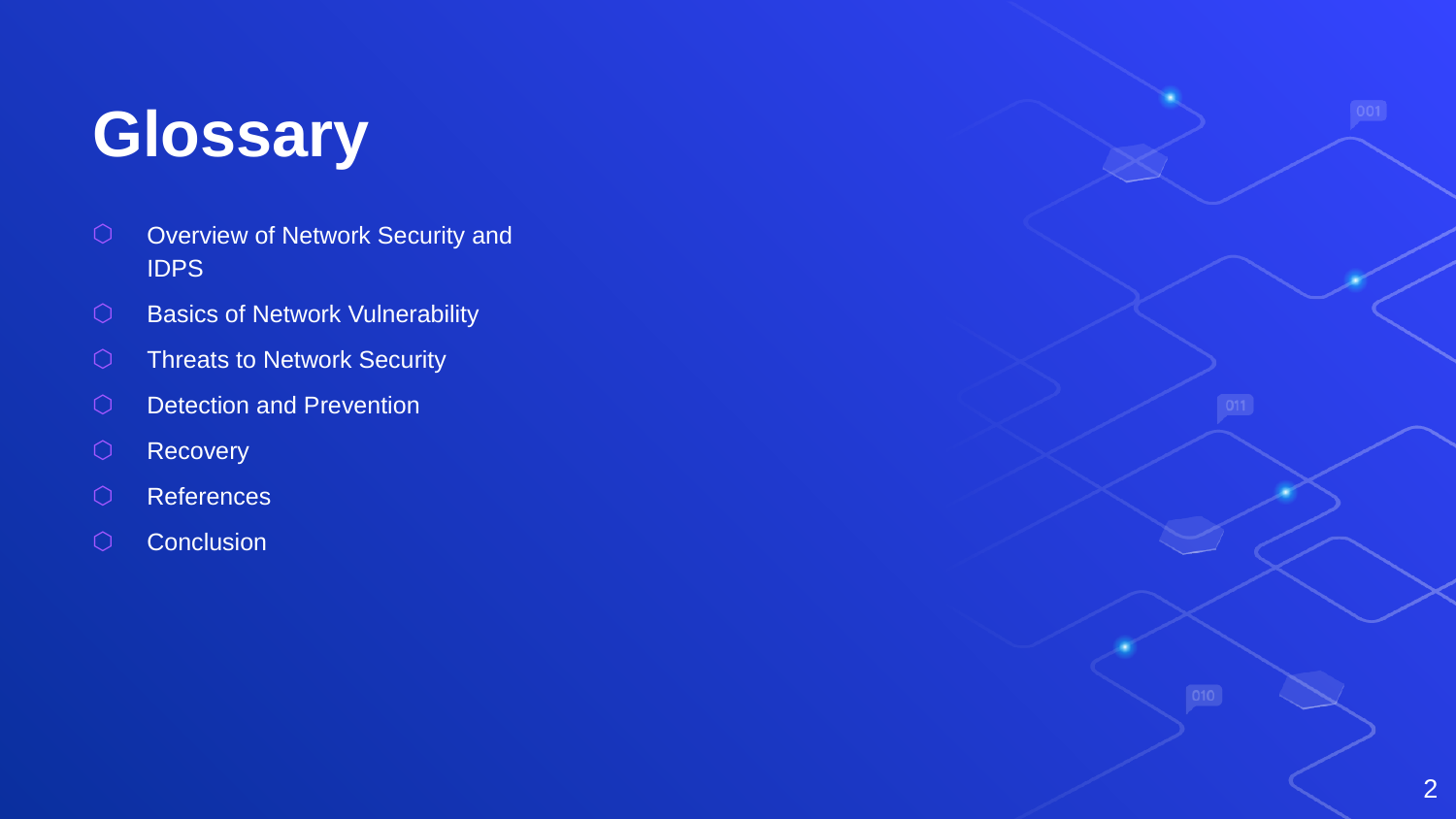

# Glossary
Overview of Network Security and IDPS
Basics of Network Vulnerability
Threats to Network Security
Detection and Prevention
Recovery
References
Conclusion

2